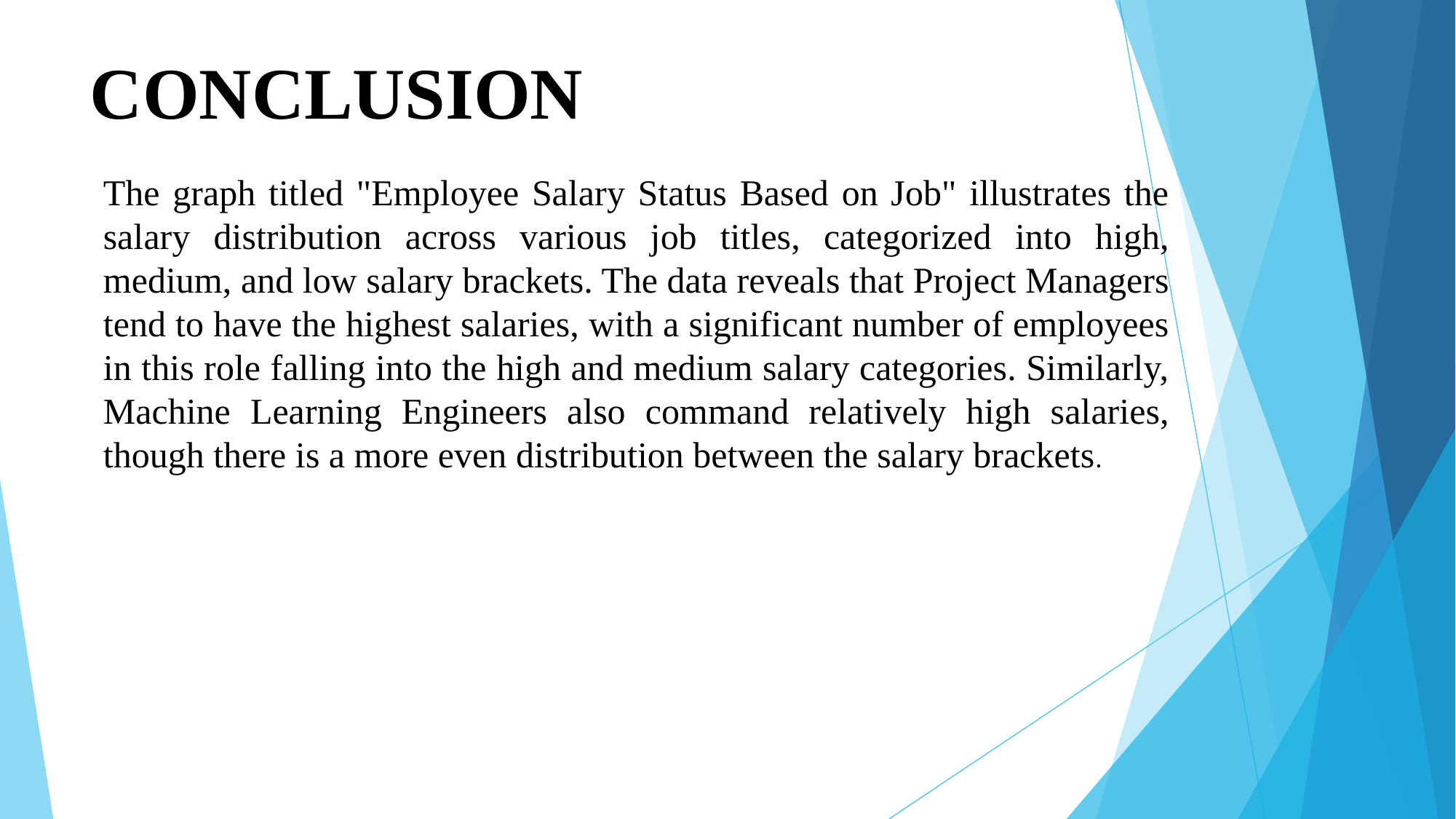

# CONCLUSION
The graph titled "Employee Salary Status Based on Job" illustrates the salary distribution across various job titles, categorized into high, medium, and low salary brackets. The data reveals that Project Managers tend to have the highest salaries, with a significant number of employees in this role falling into the high and medium salary categories. Similarly, Machine Learning Engineers also command relatively high salaries, though there is a more even distribution between the salary brackets.